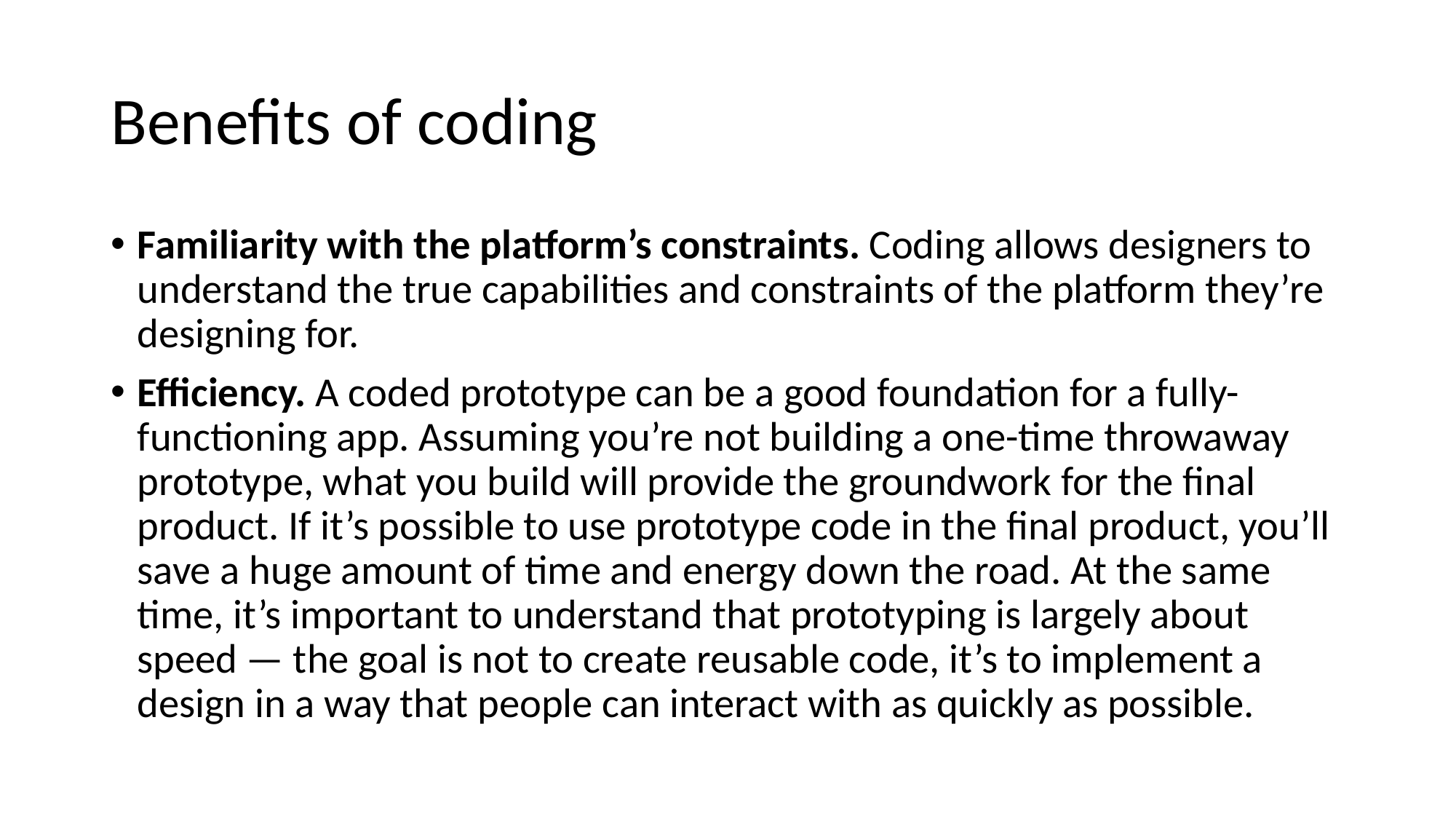

# Benefits of coding
Familiarity with the platform’s constraints. Coding allows designers to understand the true capabilities and constraints of the platform they’re designing for.
Efficiency. A coded prototype can be a good foundation for a fully-functioning app. Assuming you’re not building a one-time throwaway prototype, what you build will provide the groundwork for the final product. If it’s possible to use prototype code in the final product, you’ll save a huge amount of time and energy down the road. At the same time, it’s important to understand that prototyping is largely about speed — the goal is not to create reusable code, it’s to implement a design in a way that people can interact with as quickly as possible.